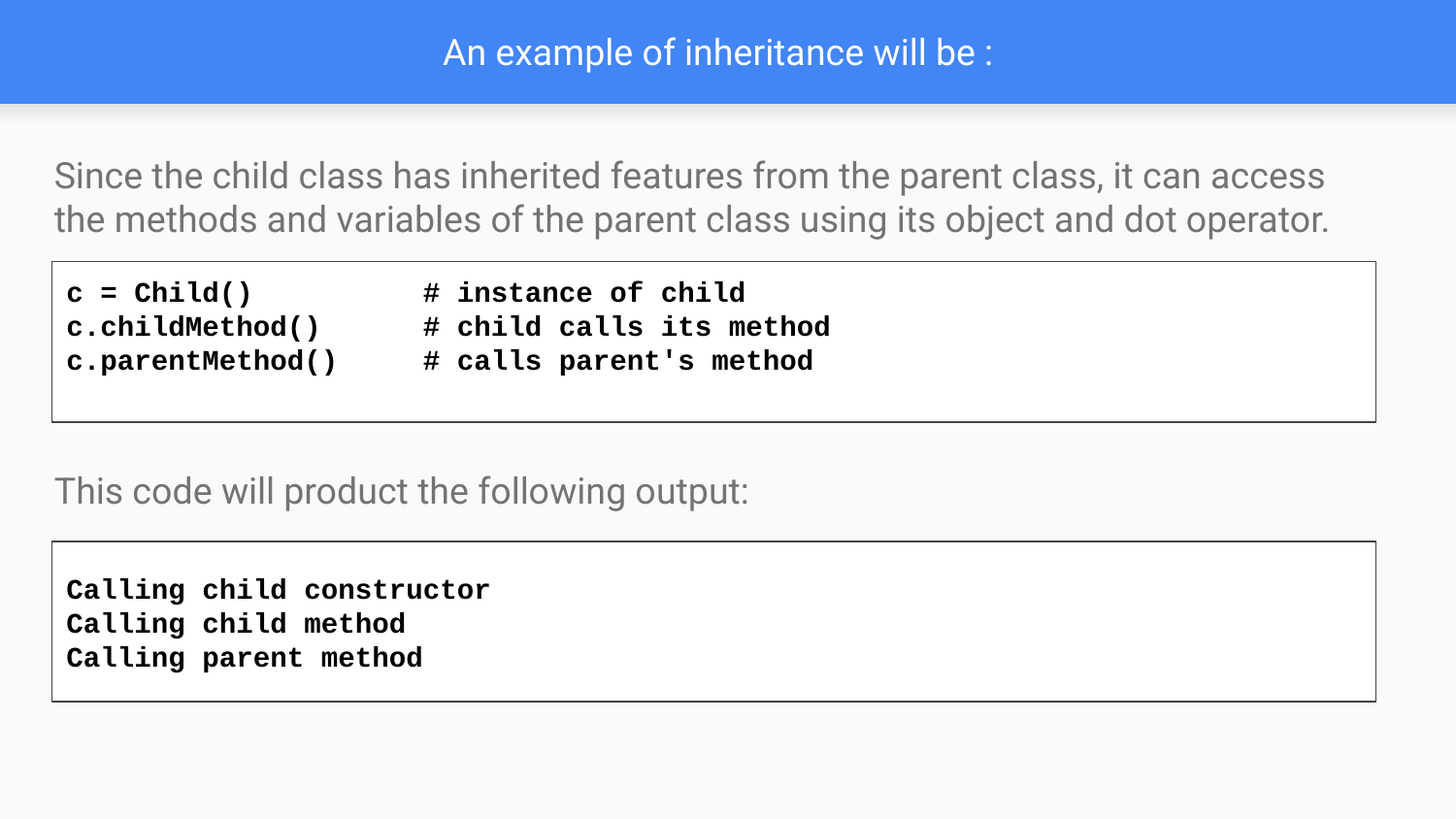

# An example of inheritance will be :
Since the child class has inherited features from the parent class, it can access the methods and variables of the parent class using its object and dot operator.
c = Child()          # instance of child
c.childMethod()      # child calls its method
c.parentMethod()     # calls parent's method

This code will product the following output:
Calling child constructor
Calling child method
Calling parent method